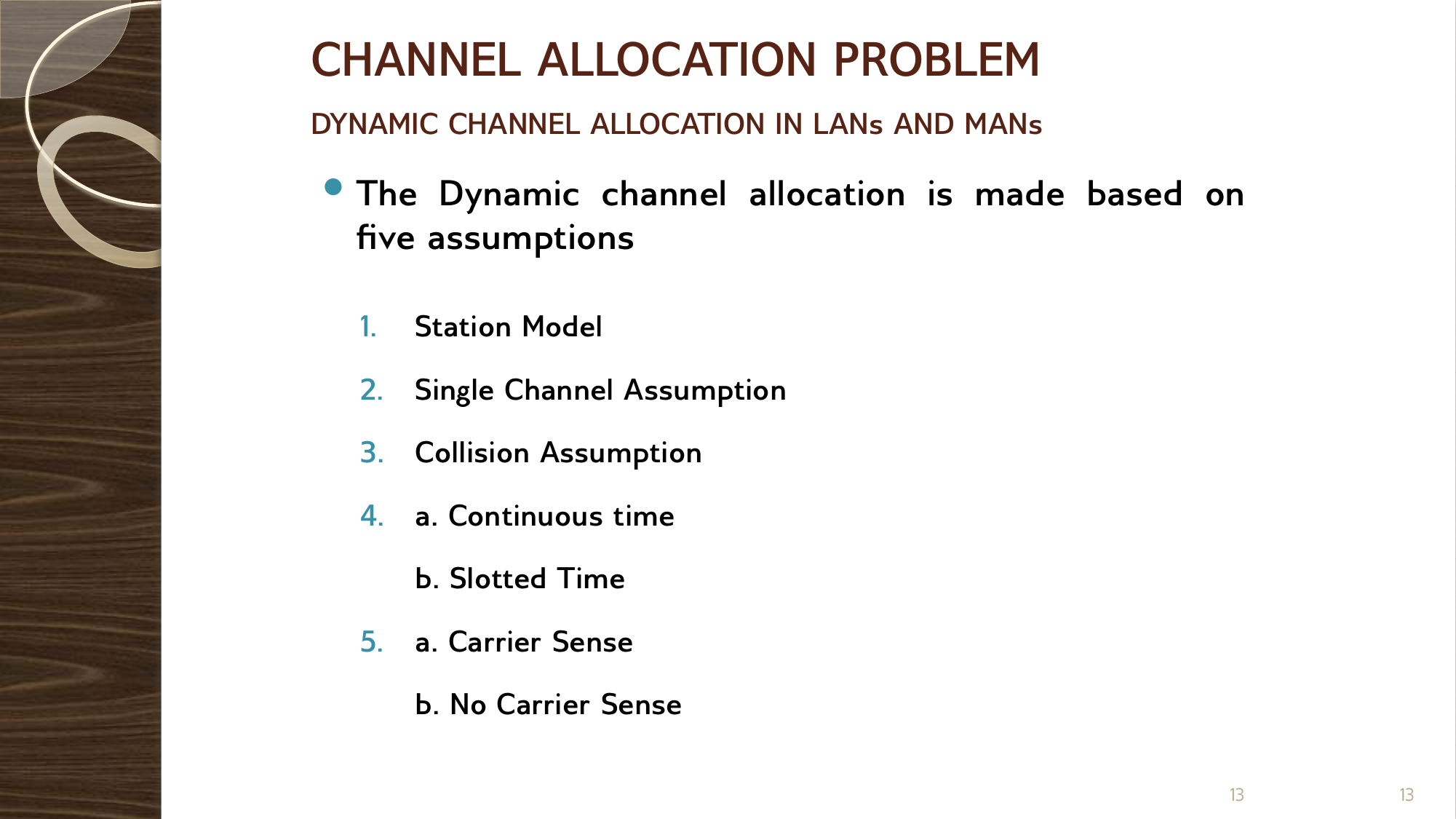

CHANNEL ALLOCATION PROBLEM
DYNAMIC CHANNEL ALLOCATION IN LANs AND MANs
The Dynamic channel allocation is made based on five assumptions

Station Model
Single Channel Assumption
Collision Assumption
a. Continuous time
	b. Slotted Time
a. Carrier Sense
	b. No Carrier Sense
13
13